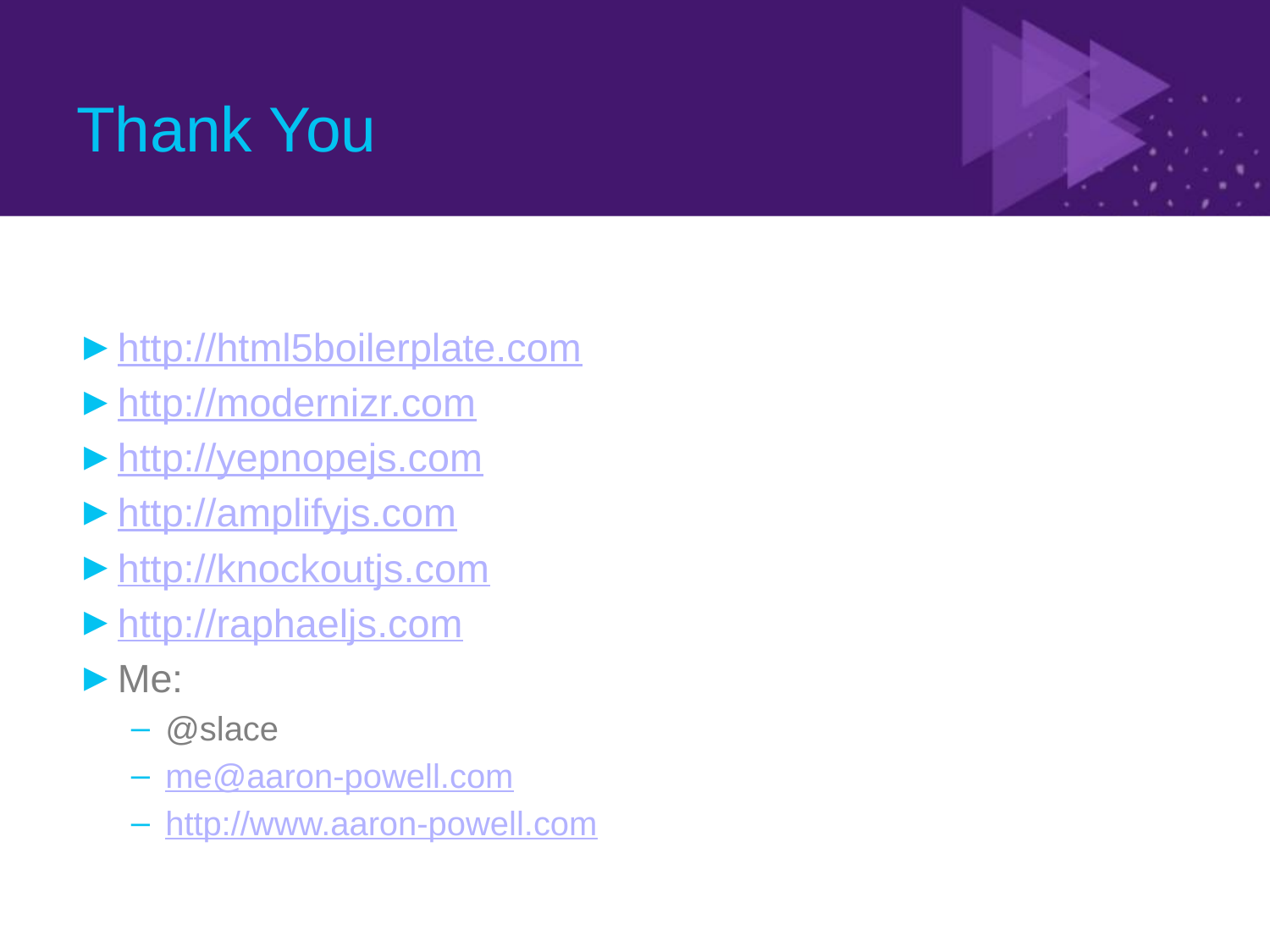

# Thank You
http://html5boilerplate.com
http://modernizr.com
http://yepnopejs.com
http://amplifyjs.com
http://knockoutjs.com
http://raphaeljs.com
Me:
@slace
me@aaron-powell.com
http://www.aaron-powell.com